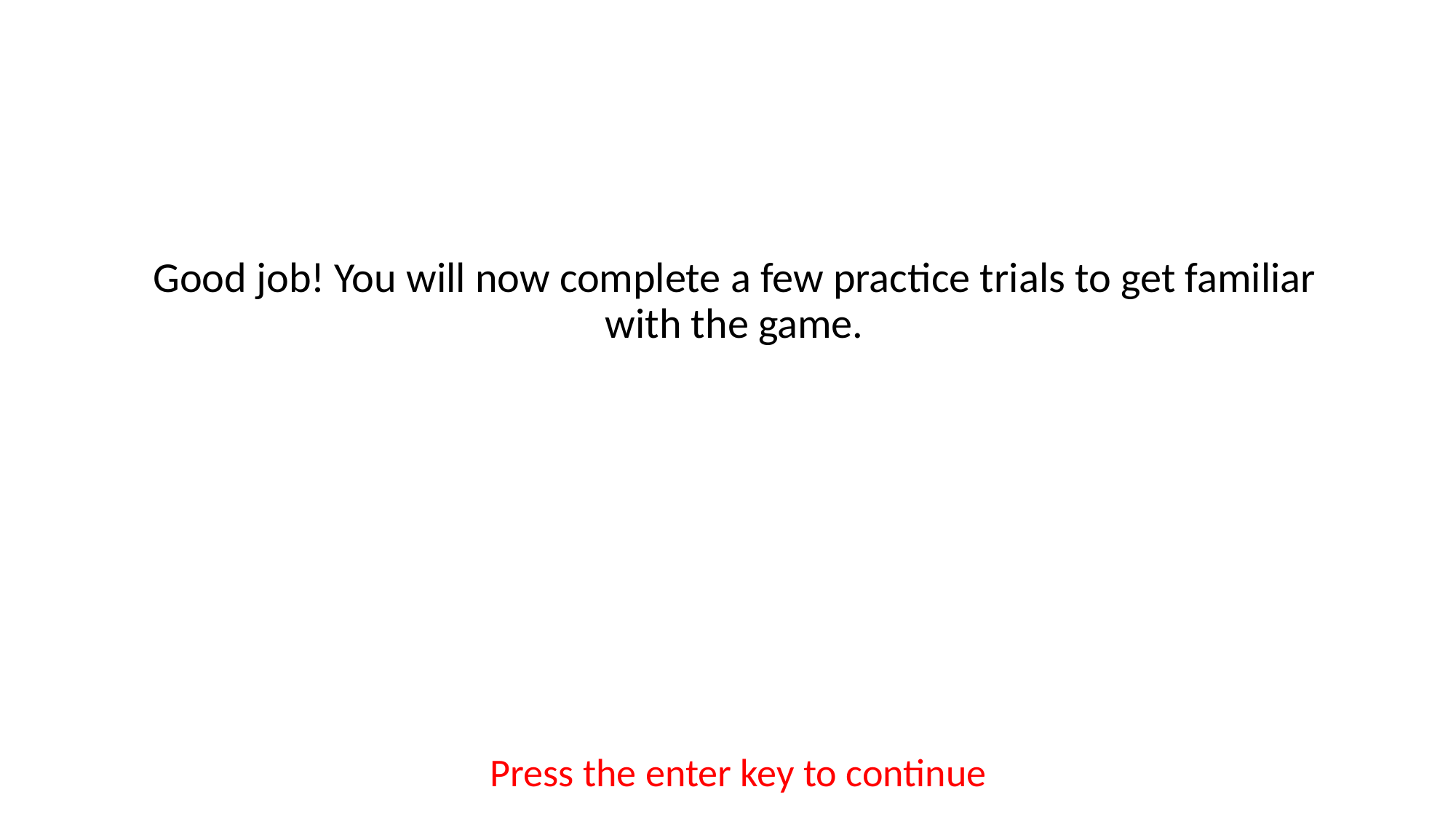

Good job! You will now complete a few practice trials to get familiar with the game.
Press the enter key to continue